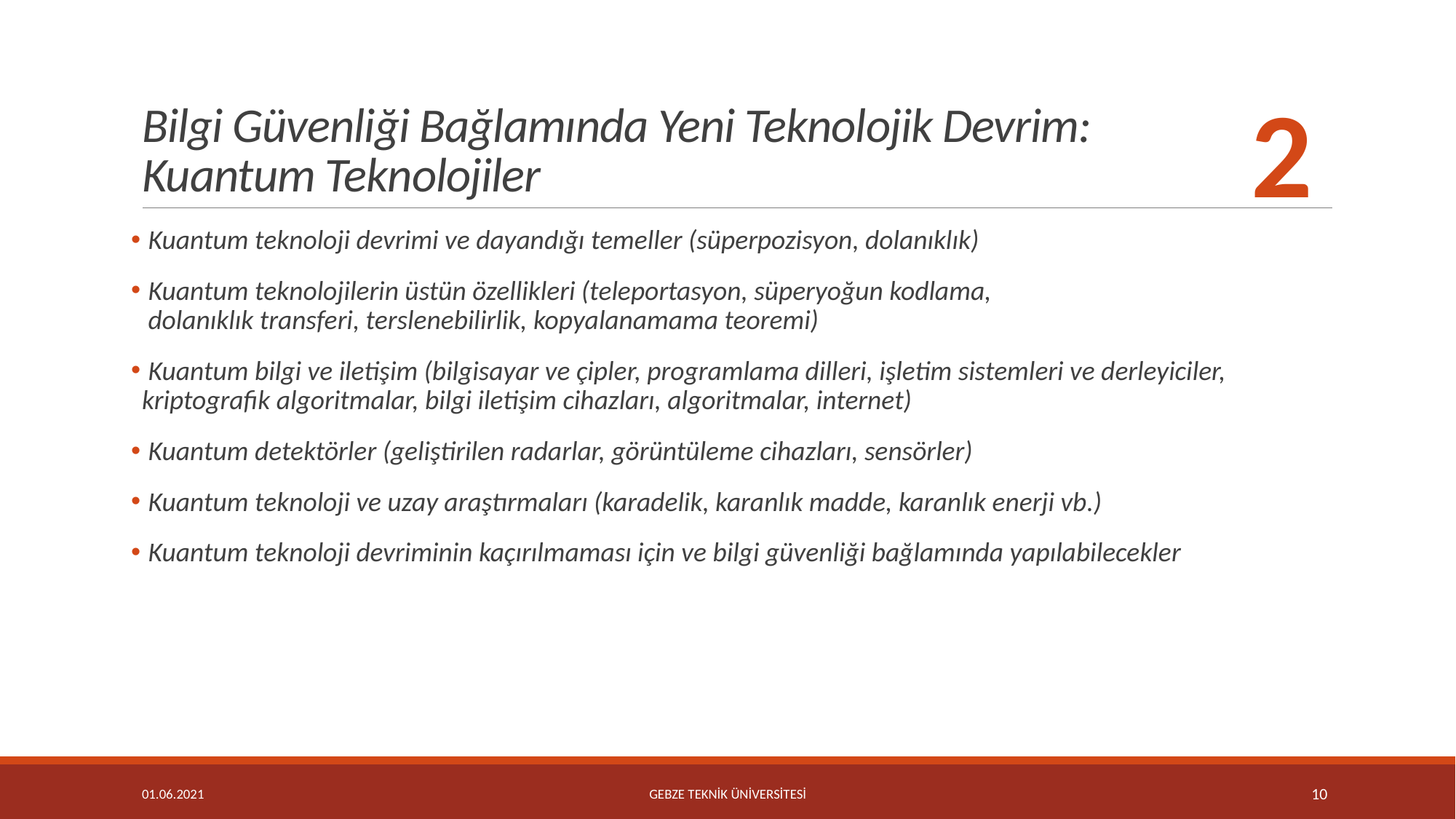

# Bilgi Güvenliği Bağlamında Yeni Teknolojik Devrim: Kuantum Teknolojiler
2
 Kuantum teknoloji devrimi ve dayandığı temeller (süperpozisyon, dolanıklık)
 Kuantum teknolojilerin üstün özellikleri (teleportasyon, süperyoğun kodlama,
 dolanıklık transferi, terslenebilirlik, kopyalanamama teoremi)
 Kuantum bilgi ve iletişim (bilgisayar ve çipler, programlama dilleri, işletim sistemleri ve derleyiciler, kriptografik algoritmalar, bilgi iletişim cihazları, algoritmalar, internet)
 Kuantum detektörler (geliştirilen radarlar, görüntüleme cihazları, sensörler)
 Kuantum teknoloji ve uzay araştırmaları (karadelik, karanlık madde, karanlık enerji vb.)
 Kuantum teknoloji devriminin kaçırılmaması için ve bilgi güvenliği bağlamında yapılabilecekler
01.06.2021
GEBZE TEKNİK ÜNİVERSİTESİ
10